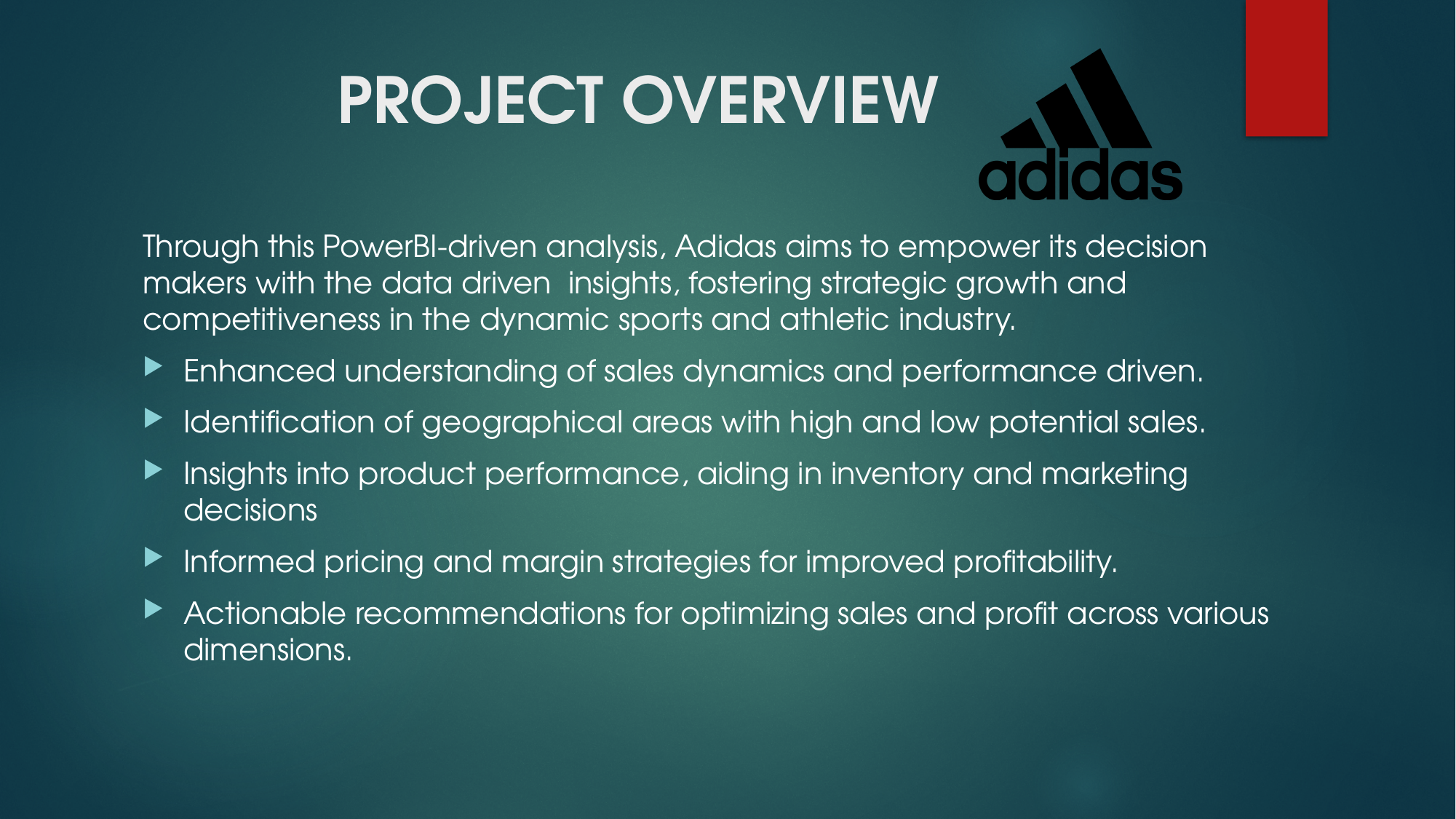

# PROJECT OVERVIEW
Through this PowerBI-driven analysis, Adidas aims to empower its decision makers with the data driven  insights, fostering strategic growth and competitiveness in the dynamic sports and athletic industry.
Enhanced understanding of sales dynamics and performance driven.
Identification of geographical areas with high and low potential sales.
Insights into product performance, aiding in inventory and marketing decisions
Informed pricing and margin strategies for improved profitability.
Actionable recommendations for optimizing sales and profit across various dimensions.